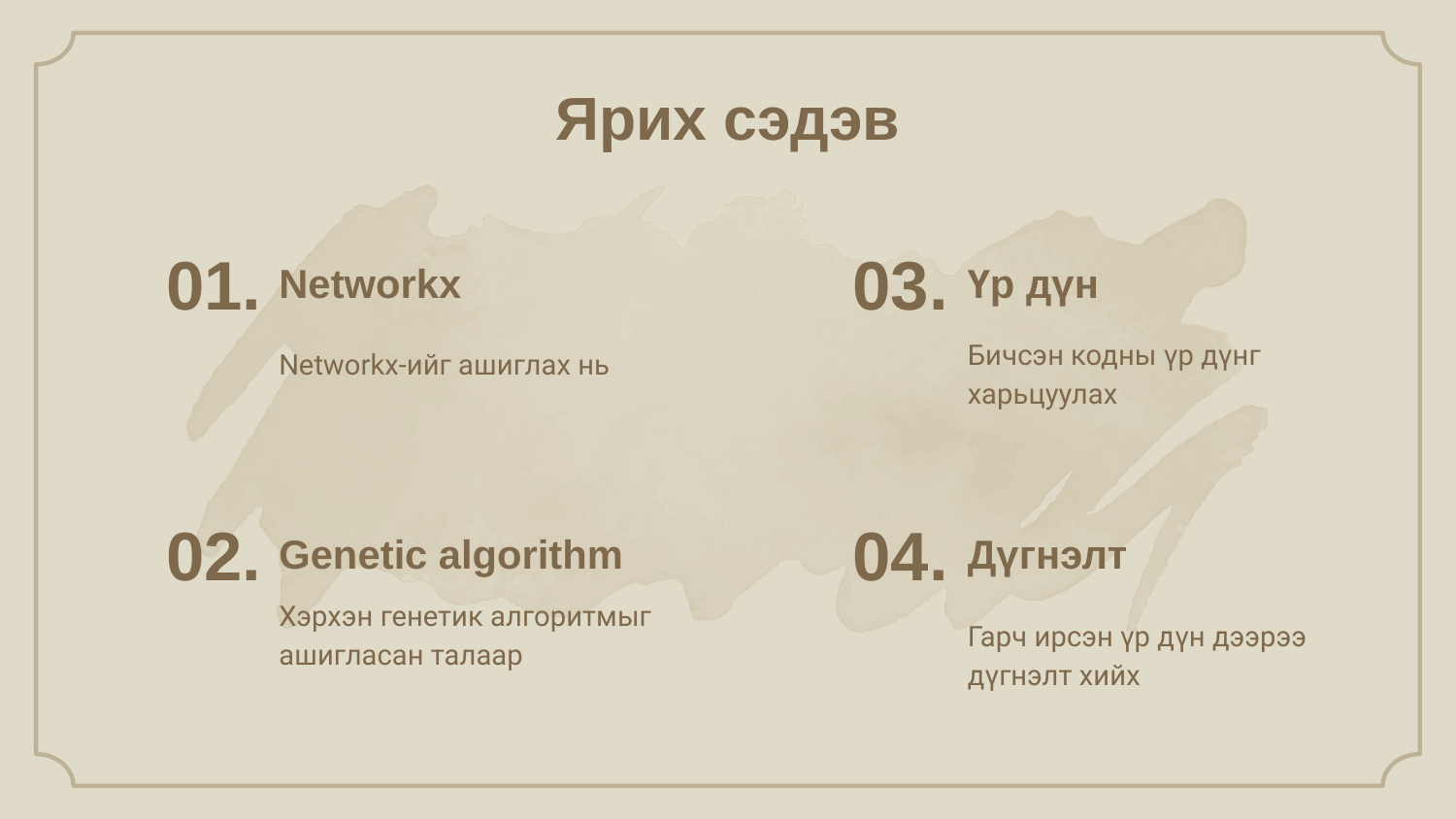

Ярих сэдэв
01.
03.
# Networkx
Үр дүн
Networkx-ийг ашиглах нь
Бичсэн кодны үр дүнг харьцуулах
02.
04.
Genetic algorithm
Дүгнэлт
Хэрхэн генетик алгоритмыг ашигласан талаар
Гарч ирсэн үр дүн дээрээ дүгнэлт хийх